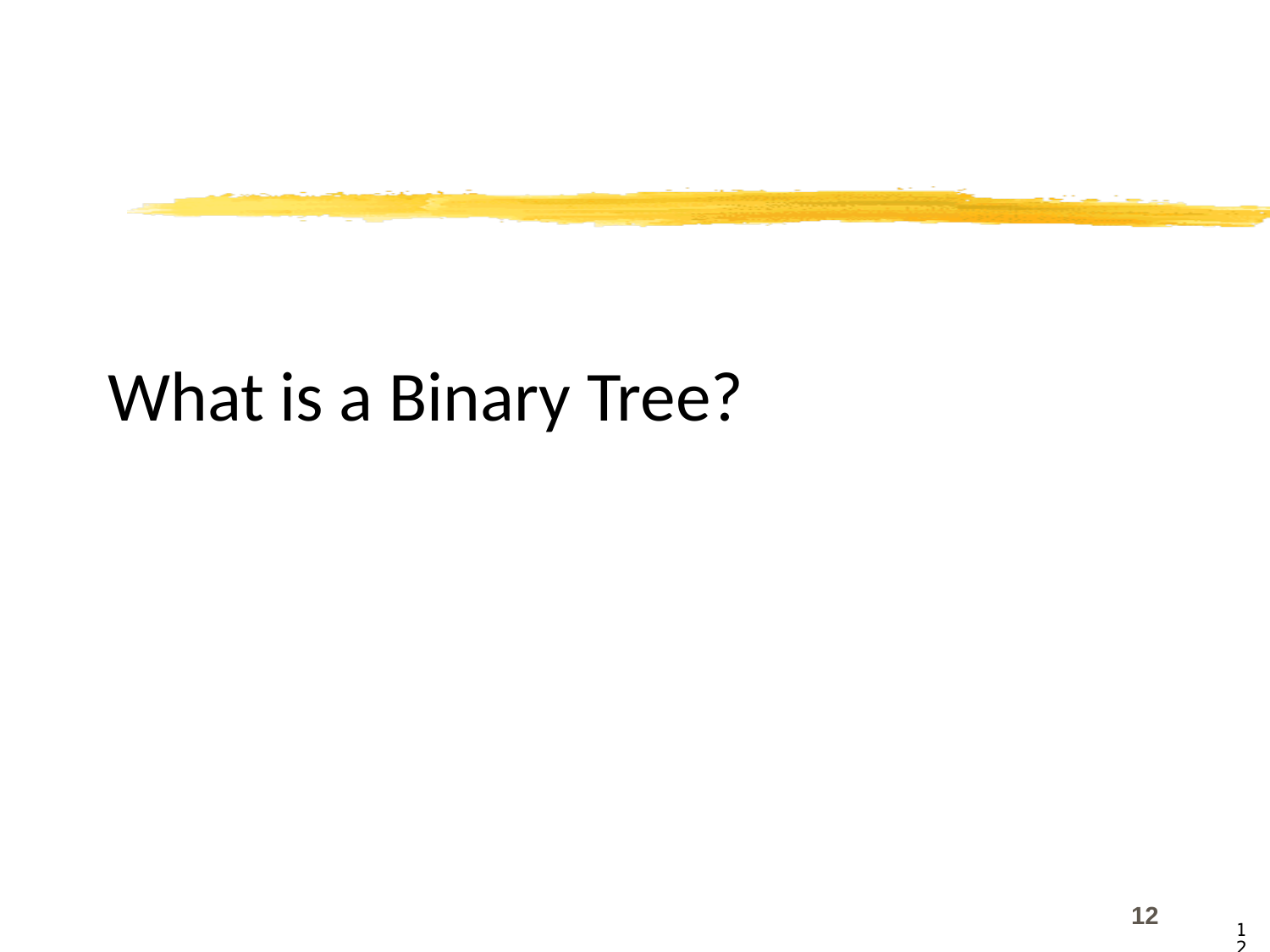

# What is a Binary Tree?

12
12